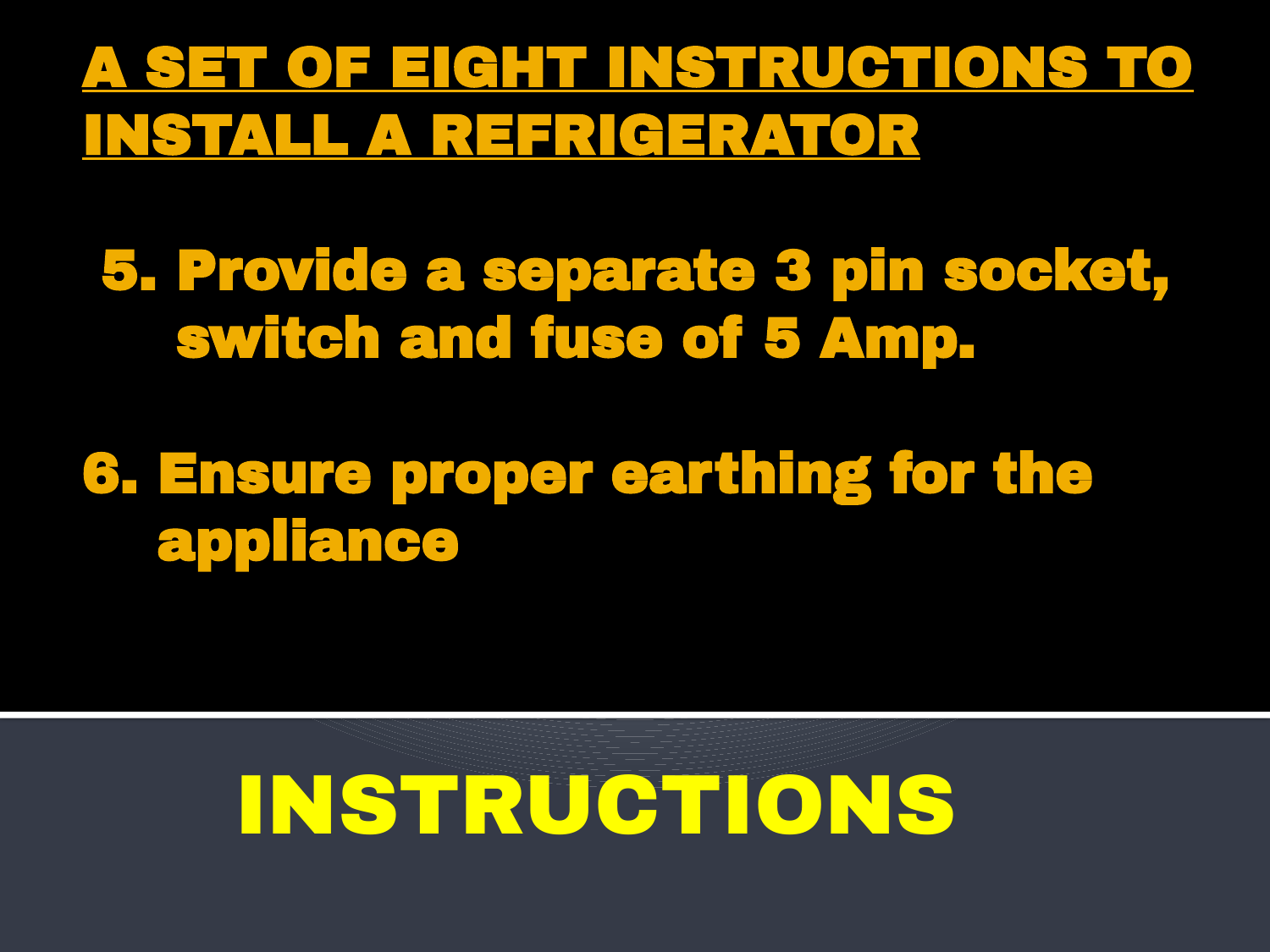

# A SET OF EIGHT INSTRUCTIONS TO INSTALL A REFRIGERATOR 5. Provide a separate 3 pin socket, switch and fuse of 5 Amp. 6. Ensure proper earthing for the appliance
INSTRUCTIONS